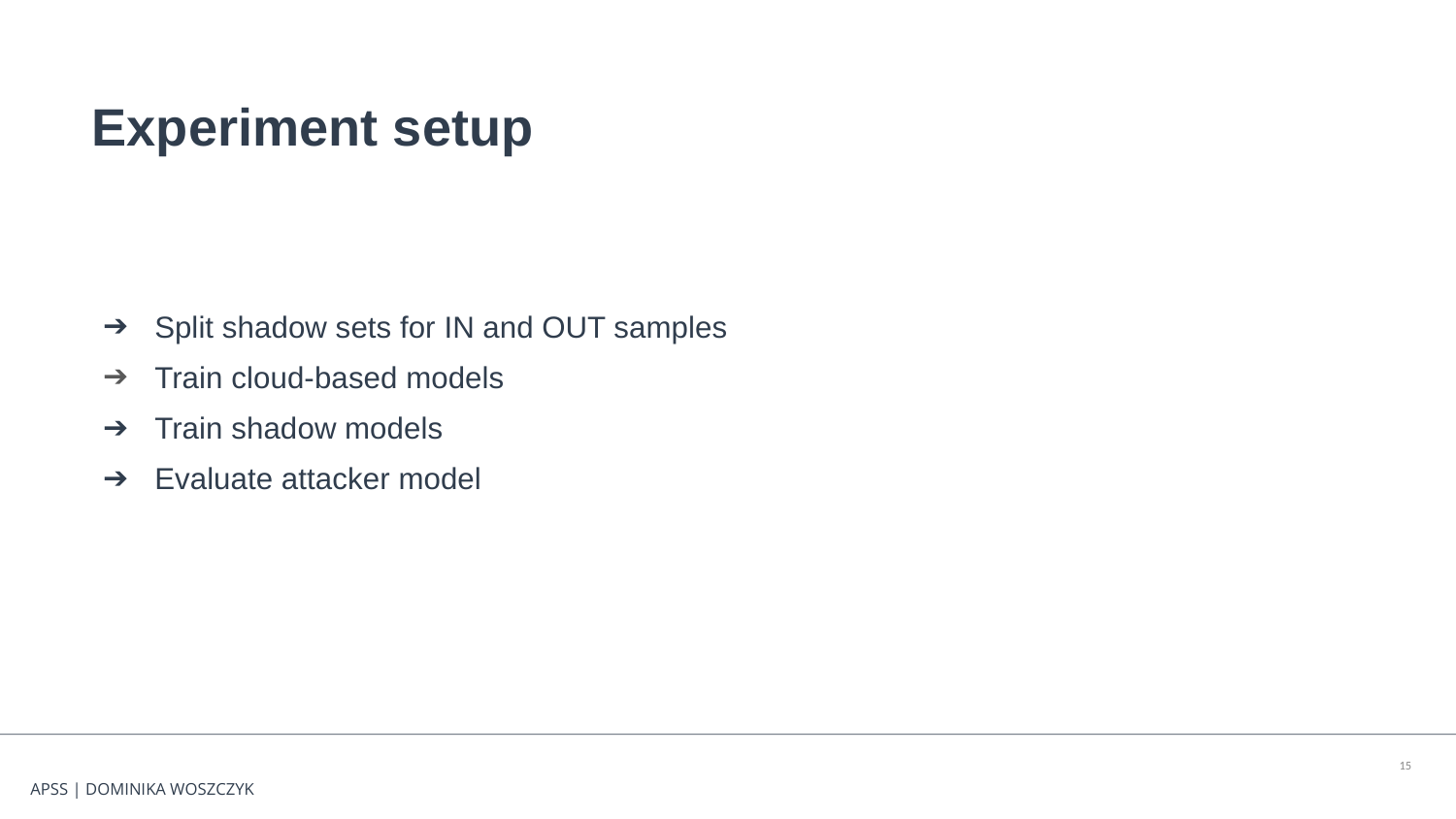

Experiment setup

Split shadow sets for IN and OUT samples
Train cloud-based models
Train shadow models
Evaluate attacker model

15
APSS | DOMINIKA WOSZCZYK